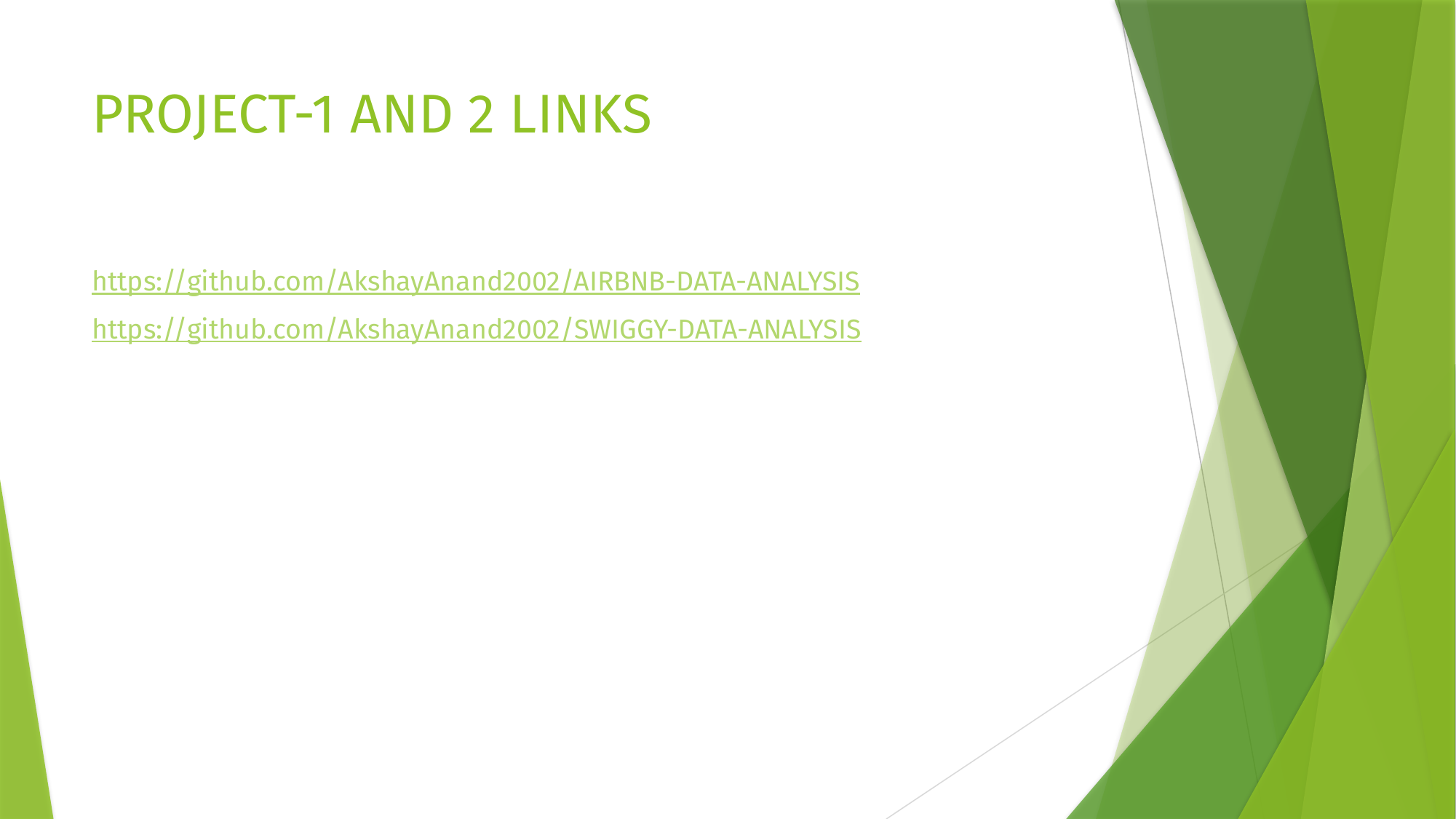

# PROJECT-1 AND 2 LINKS
https://github.com/AkshayAnand2002/AIRBNB-DATA-ANALYSIS
https://github.com/AkshayAnand2002/SWIGGY-DATA-ANALYSIS